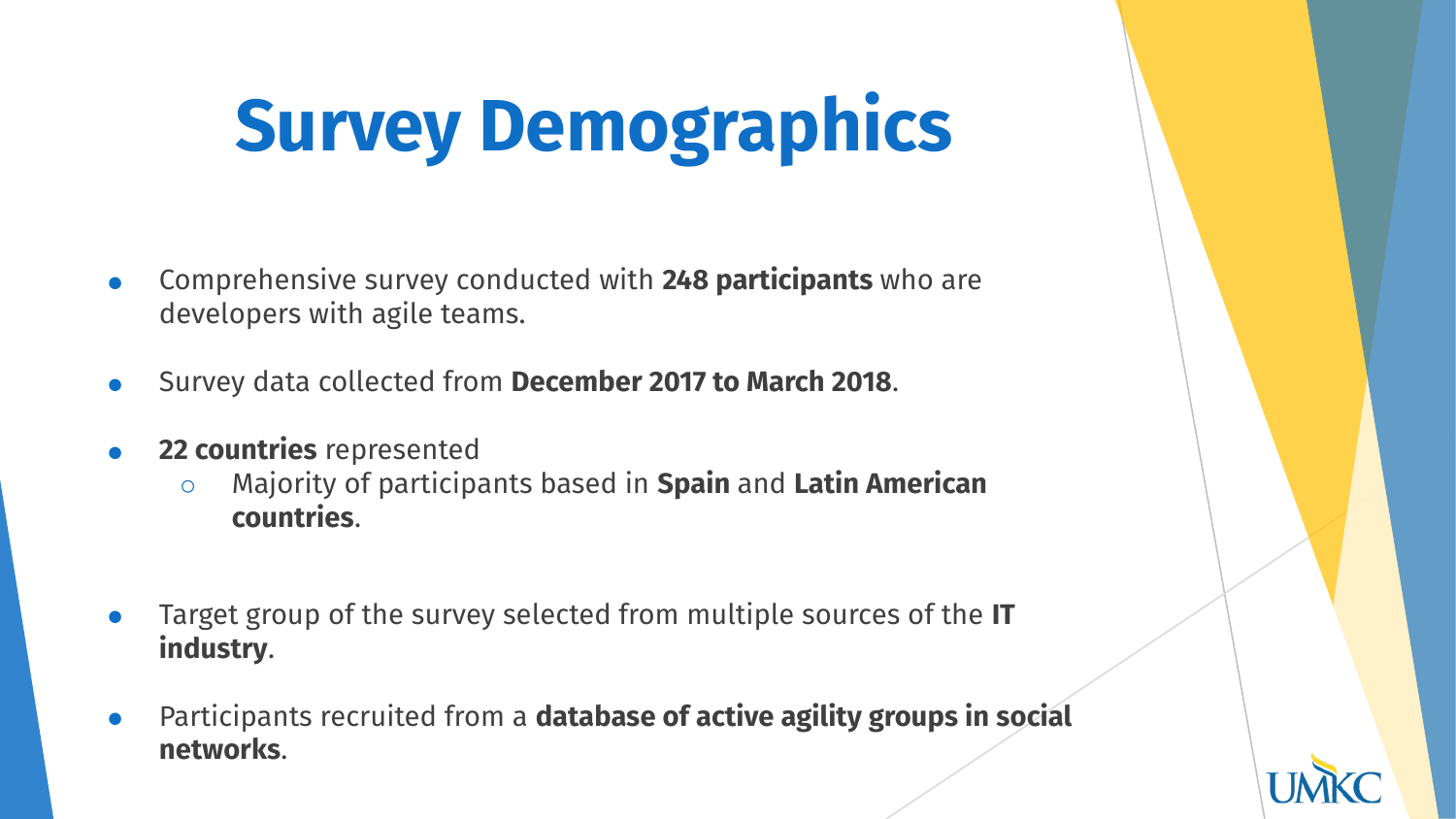

# Survey Demographics

Comprehensive survey conducted with 248 participants who are developers with agile teams.

Survey data collected from December 2017 to March 2018.

22 countries represented
Majority of participants based in Spain and Latin American countries.

Target group of the survey selected from multiple sources of the IT industry.

Participants recruited from a database of active agility groups in social networks.